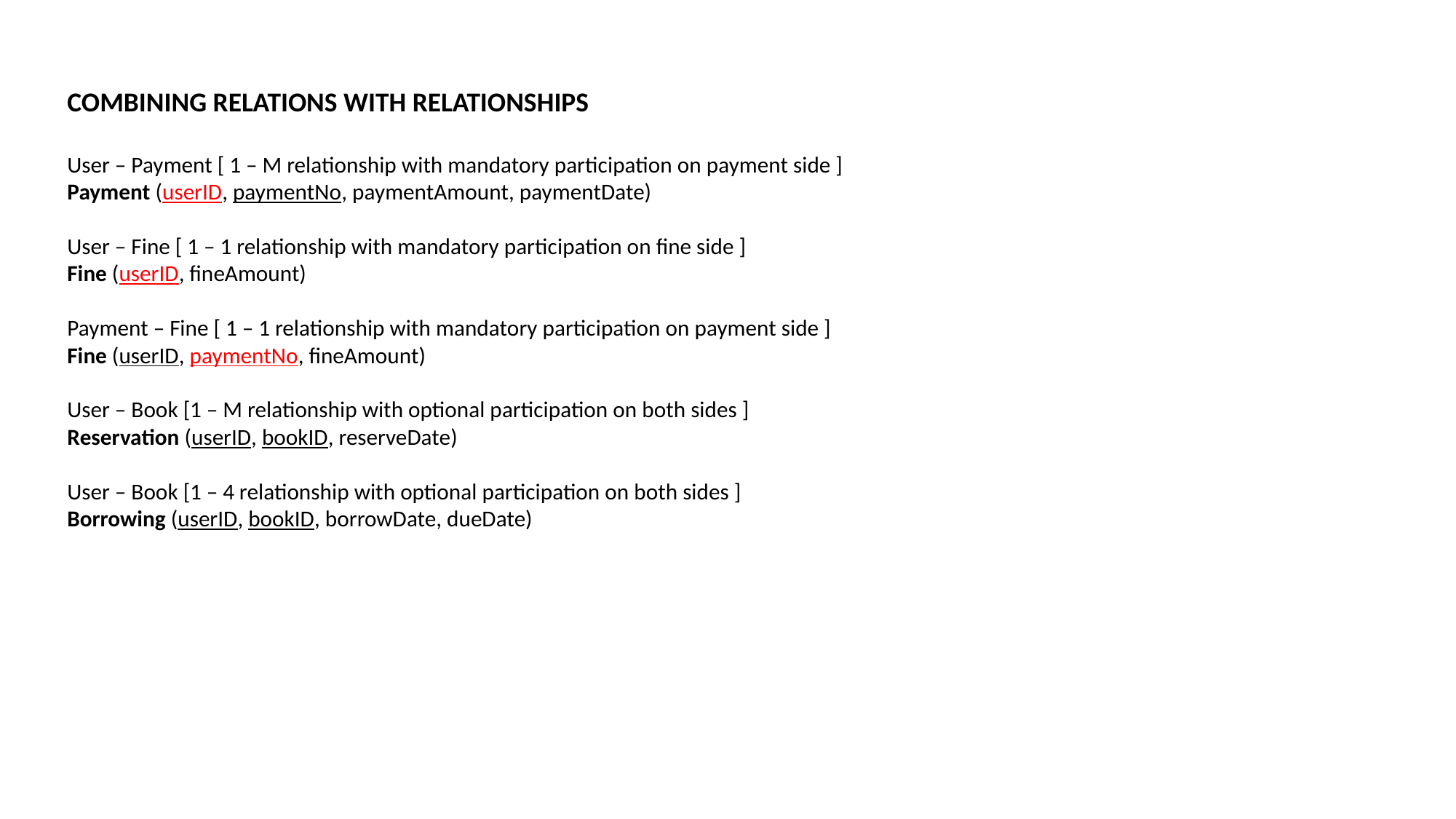

COMBINING RELATIONS WITH RELATIONSHIPS

User – Payment [ 1 – M relationship with mandatory participation on payment side ]
Payment (userID, paymentNo, paymentAmount, paymentDate)

User – Fine [ 1 – 1 relationship with mandatory participation on fine side ]
Fine (userID, fineAmount)

Payment – Fine [ 1 – 1 relationship with mandatory participation on payment side ]
Fine (userID, paymentNo, fineAmount)

User – Book [1 – M relationship with optional participation on both sides ]
Reservation (userID, bookID, reserveDate)

User – Book [1 – 4 relationship with optional participation on both sides ]
Borrowing (userID, bookID, borrowDate, dueDate)